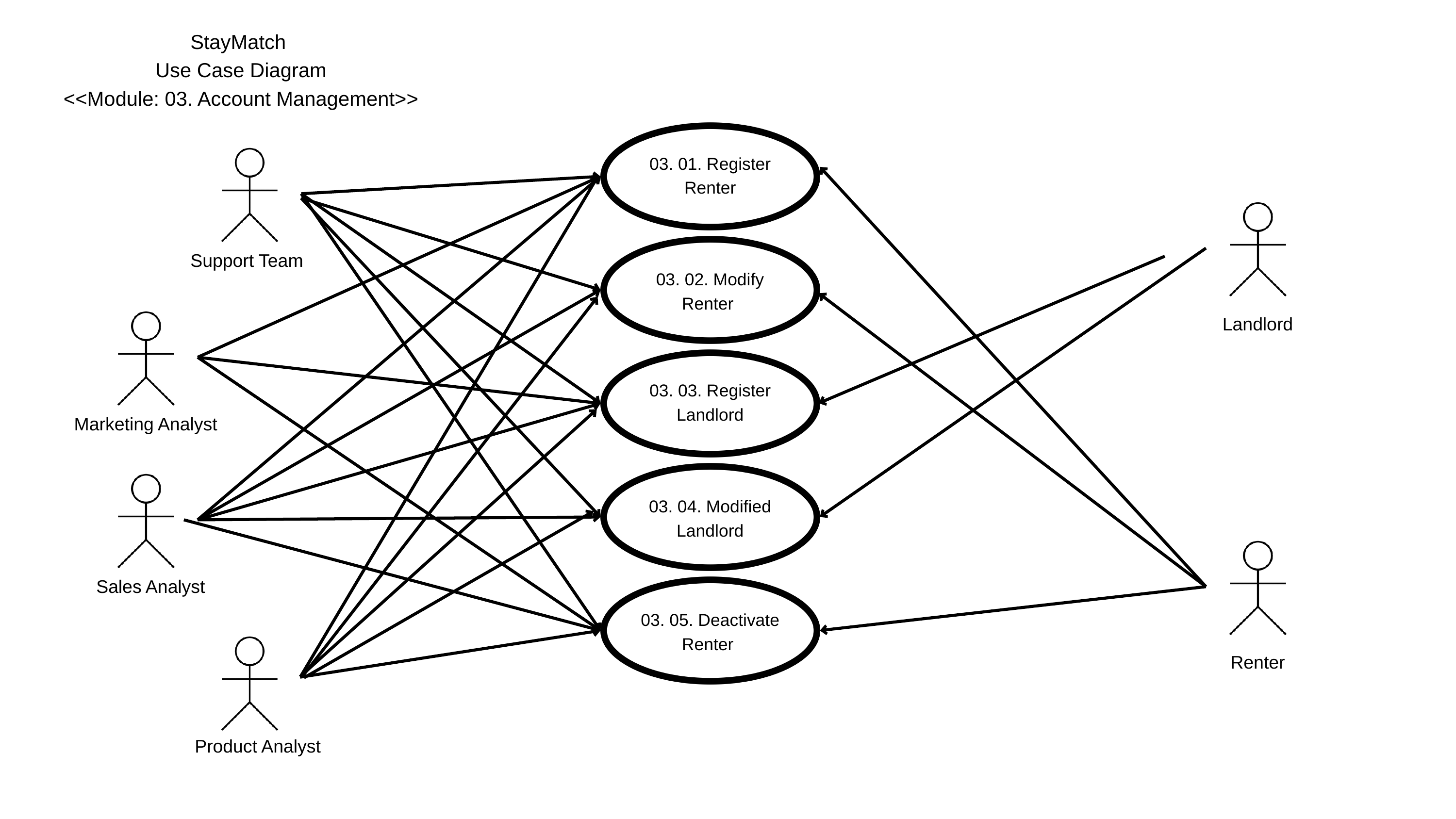

StayMatch
Use Case Diagram
<<Module: 03. Account Management>>

03. 01. Register Renter

Support Team

03. 02. Modify Renter

Landlord

03. 03. Register Landlord

Marketing Analyst

03. 04. Modified Landlord

Sales Analyst

03. 05. Deactivate Renter

Renter
Product Analyst